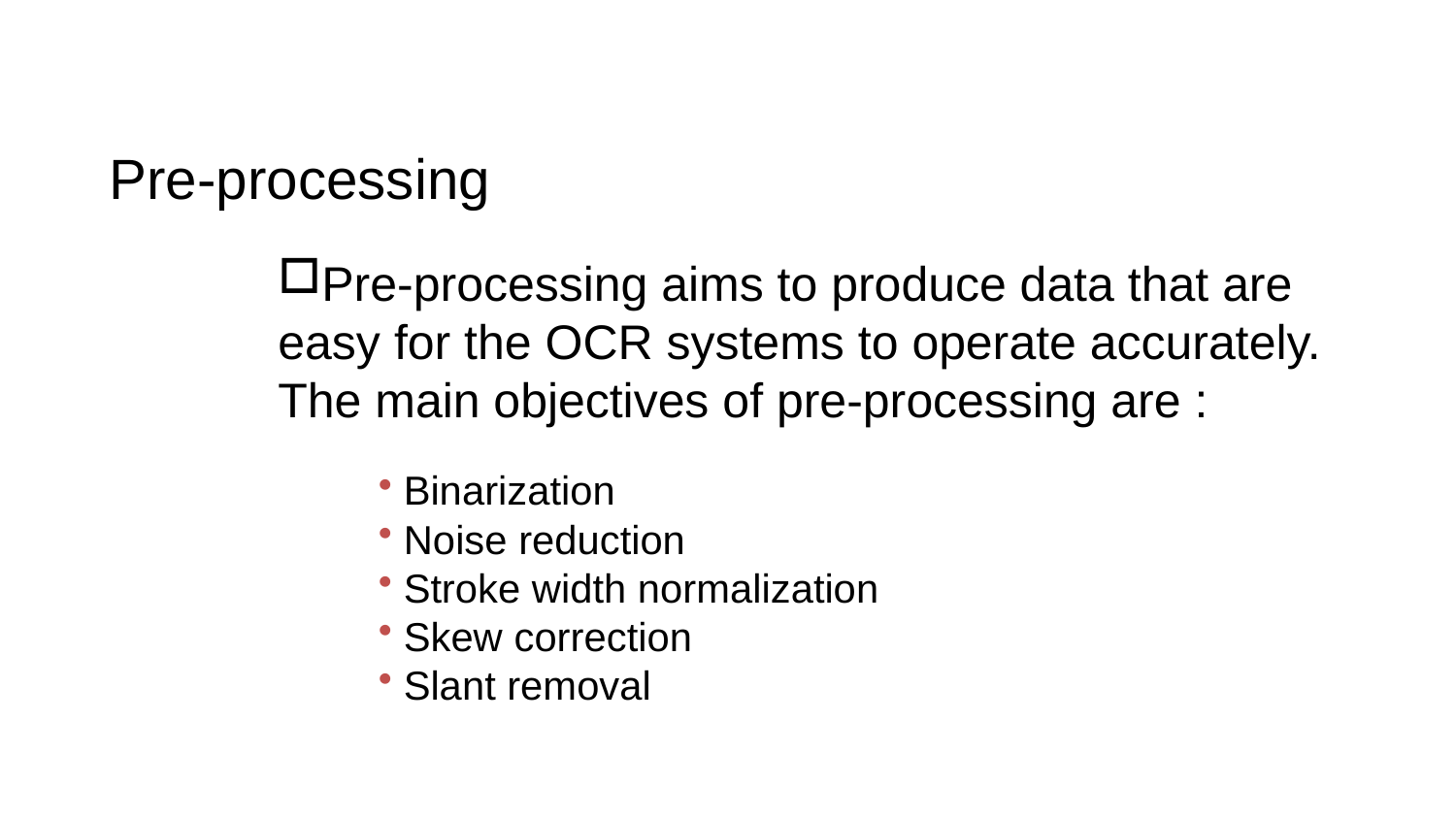

# Pre-processing
Pre-processing aims to produce data that are easy for the OCR systems to operate accurately. The main objectives of pre-processing are :
 Binarization
 Noise reduction
 Stroke width normalization
 Skew correction
 Slant removal